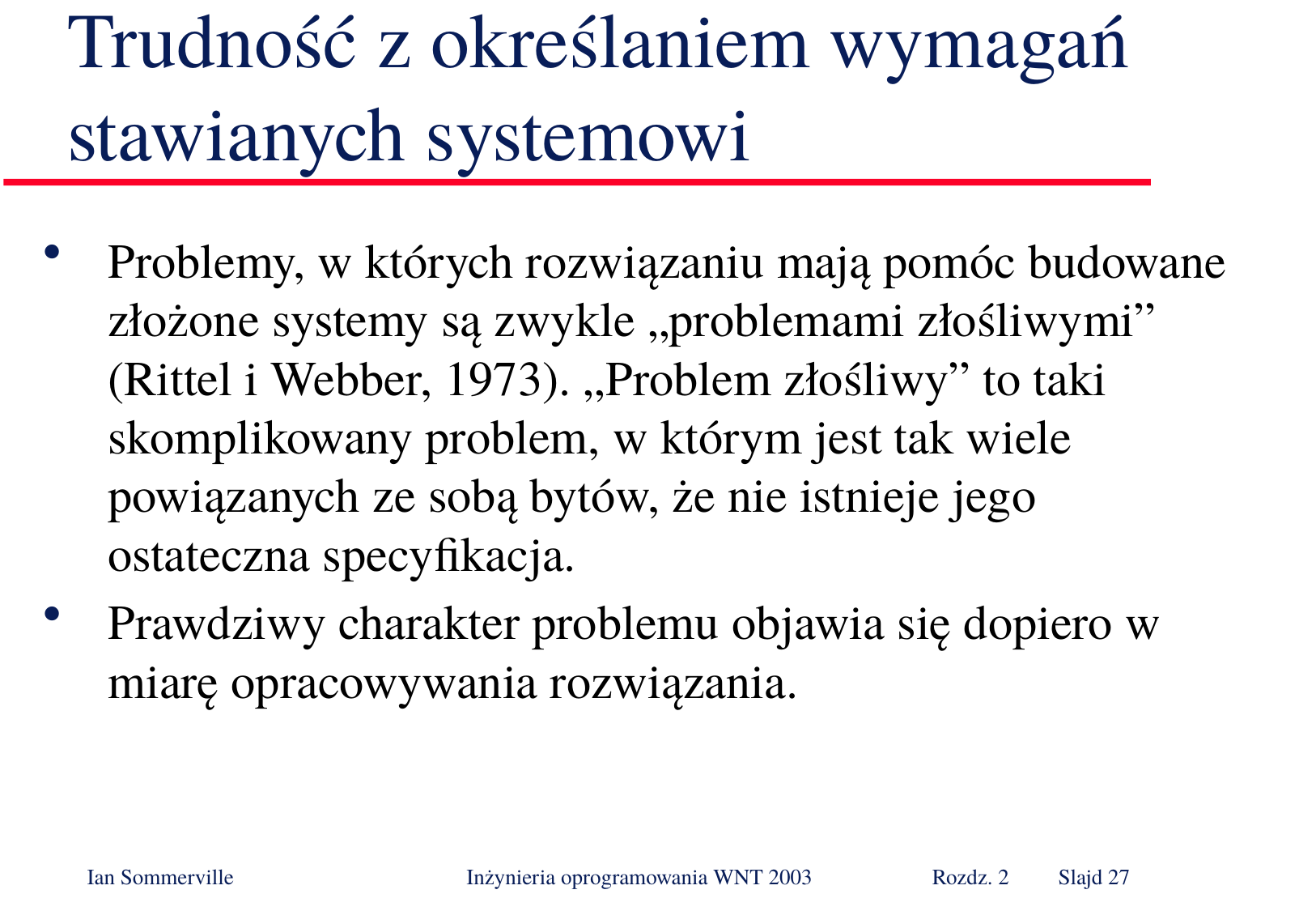

# Trudność z określaniem wymagań stawianych systemowi
Problemy, w których rozwiązaniu mają pomóc budowane złożone systemy są zwykle „problemami złośliwymi” (Rittel i Webber, 1973). „Problem złośliwy” to taki skomplikowany problem, w którym jest tak wiele powiązanych ze sobą bytów, że nie istnieje jego ostateczna specyfikacja.
Prawdziwy charakter problemu objawia się dopiero w miarę opracowywania rozwiązania.